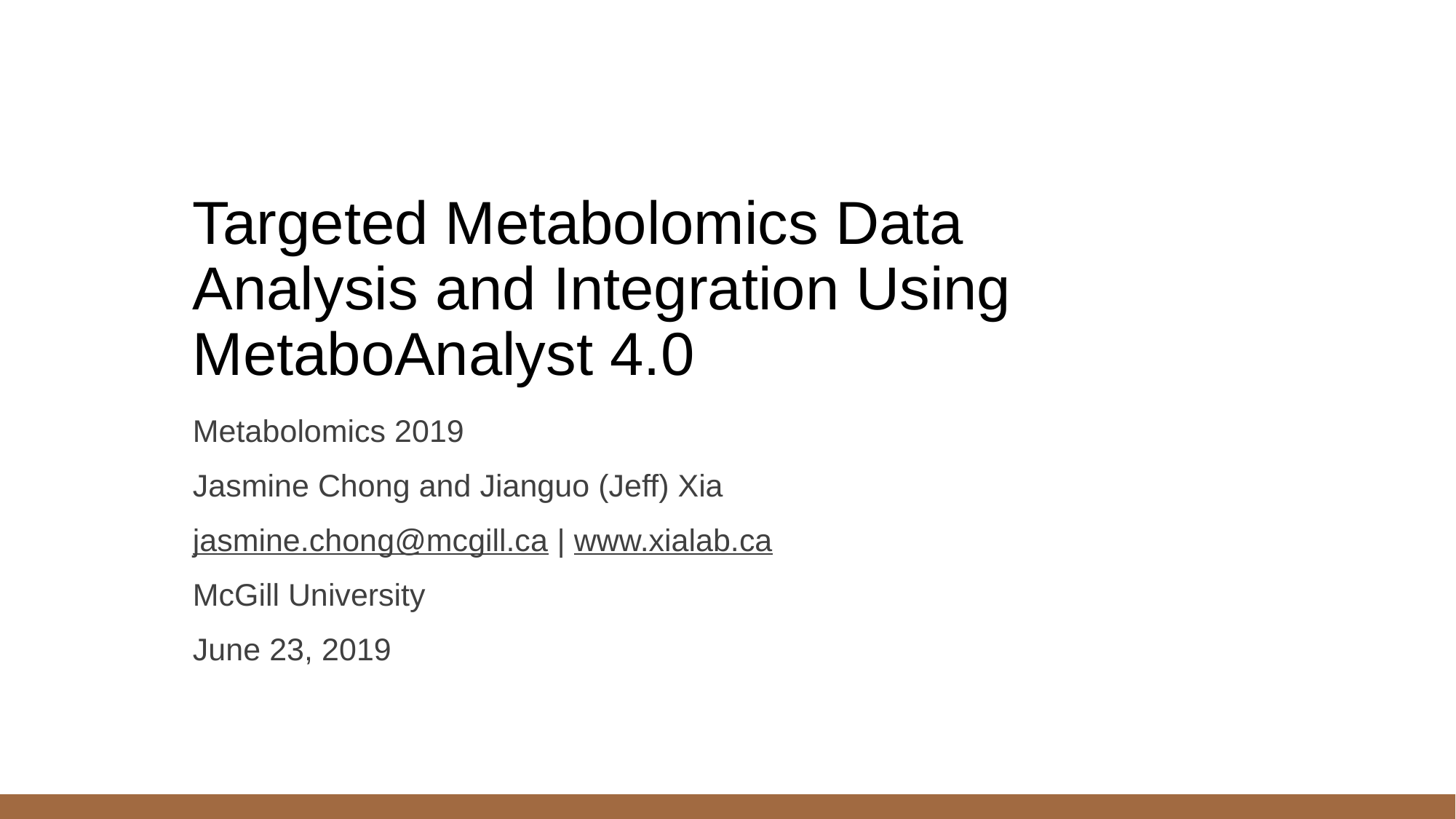

# Targeted Metabolomics Data Analysis and Integration Using MetaboAnalyst 4.0
Metabolomics 2019
Jasmine Chong and Jianguo (Jeff) Xia
jasmine.chong@mcgill.ca | www.xialab.ca
McGill University
June 23, 2019